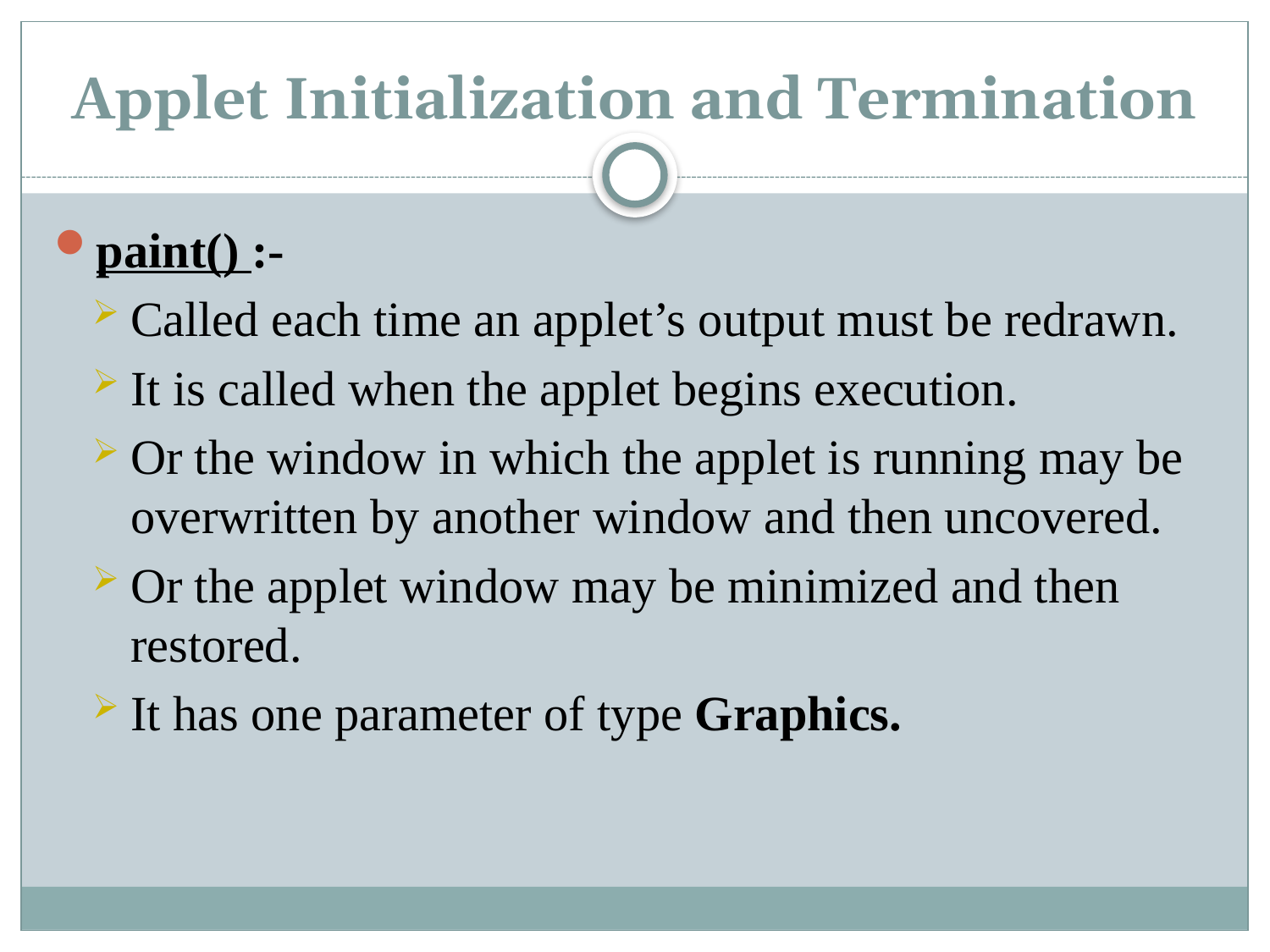

# Applet Initialization and Termination
paint() :-
Called each time an applet’s output must be redrawn.
It is called when the applet begins execution.
Or the window in which the applet is running may be overwritten by another window and then uncovered.
Or the applet window may be minimized and then restored.
It has one parameter of type Graphics.